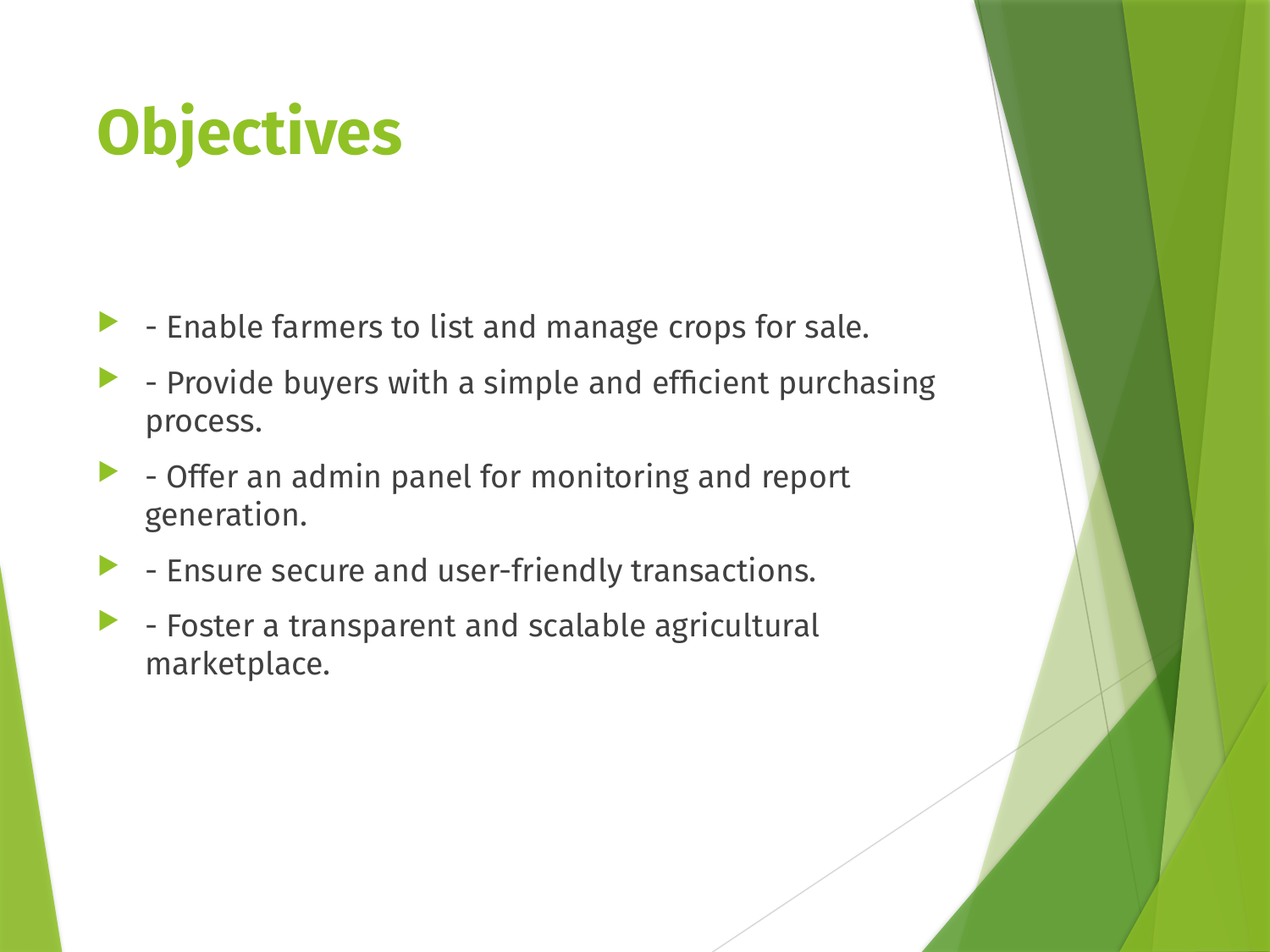

# Objectives
- Enable farmers to list and manage crops for sale.
- Provide buyers with a simple and efficient purchasing process.
- Offer an admin panel for monitoring and report generation.
- Ensure secure and user-friendly transactions.
- Foster a transparent and scalable agricultural marketplace.